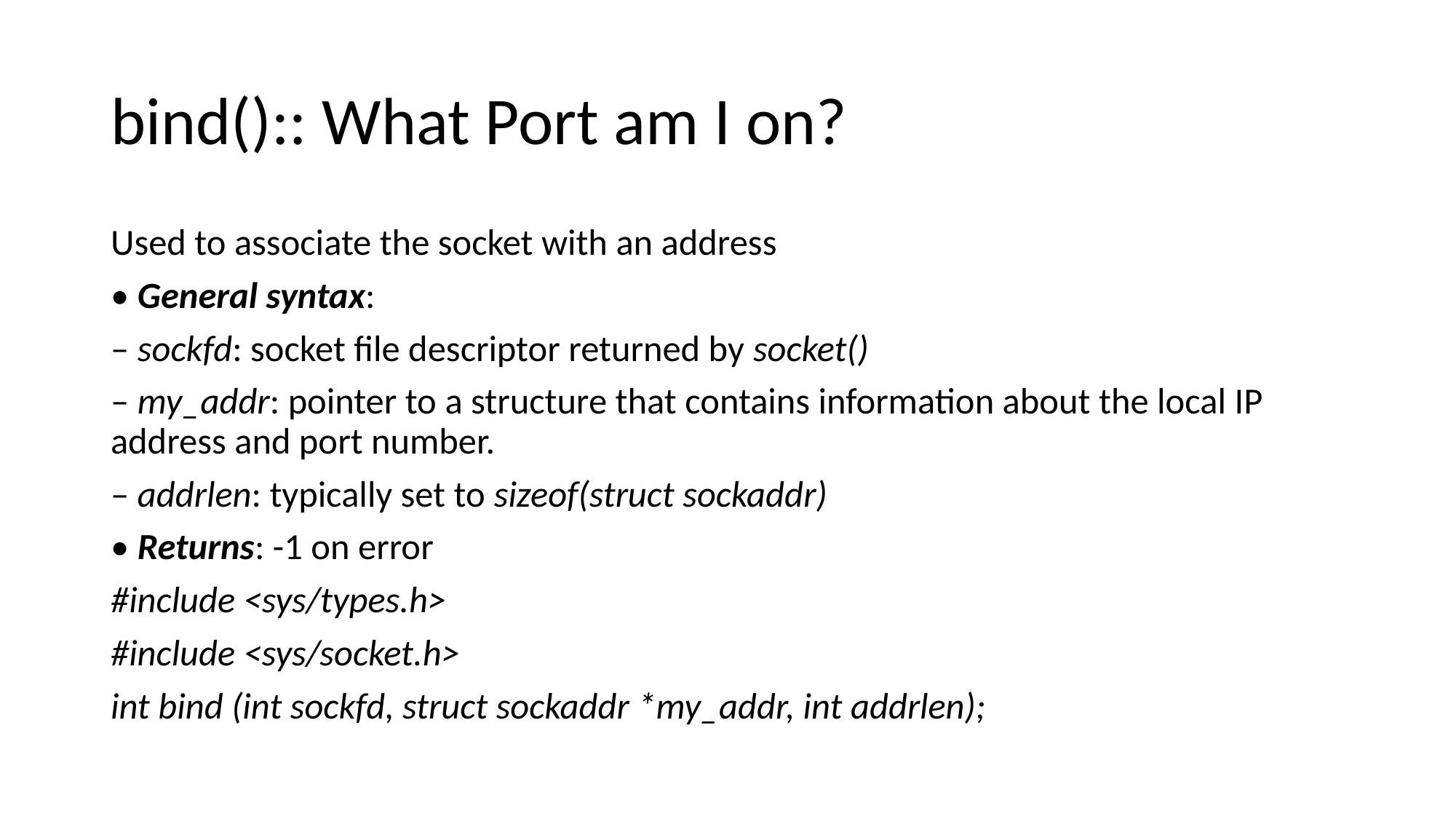

bind():: What Port am I on?
Used to associate the socket with an address
• General syntax:
– sockfd: socket file descriptor returned by socket()
– my_addr: pointer to a structure that contains information about the local IP address and port number.
– addrlen: typically set to sizeof(struct sockaddr)
• Returns: -1 on error
#include <sys/types.h>
#include <sys/socket.h>
int bind (int sockfd, struct sockaddr *my_addr, int addrlen);